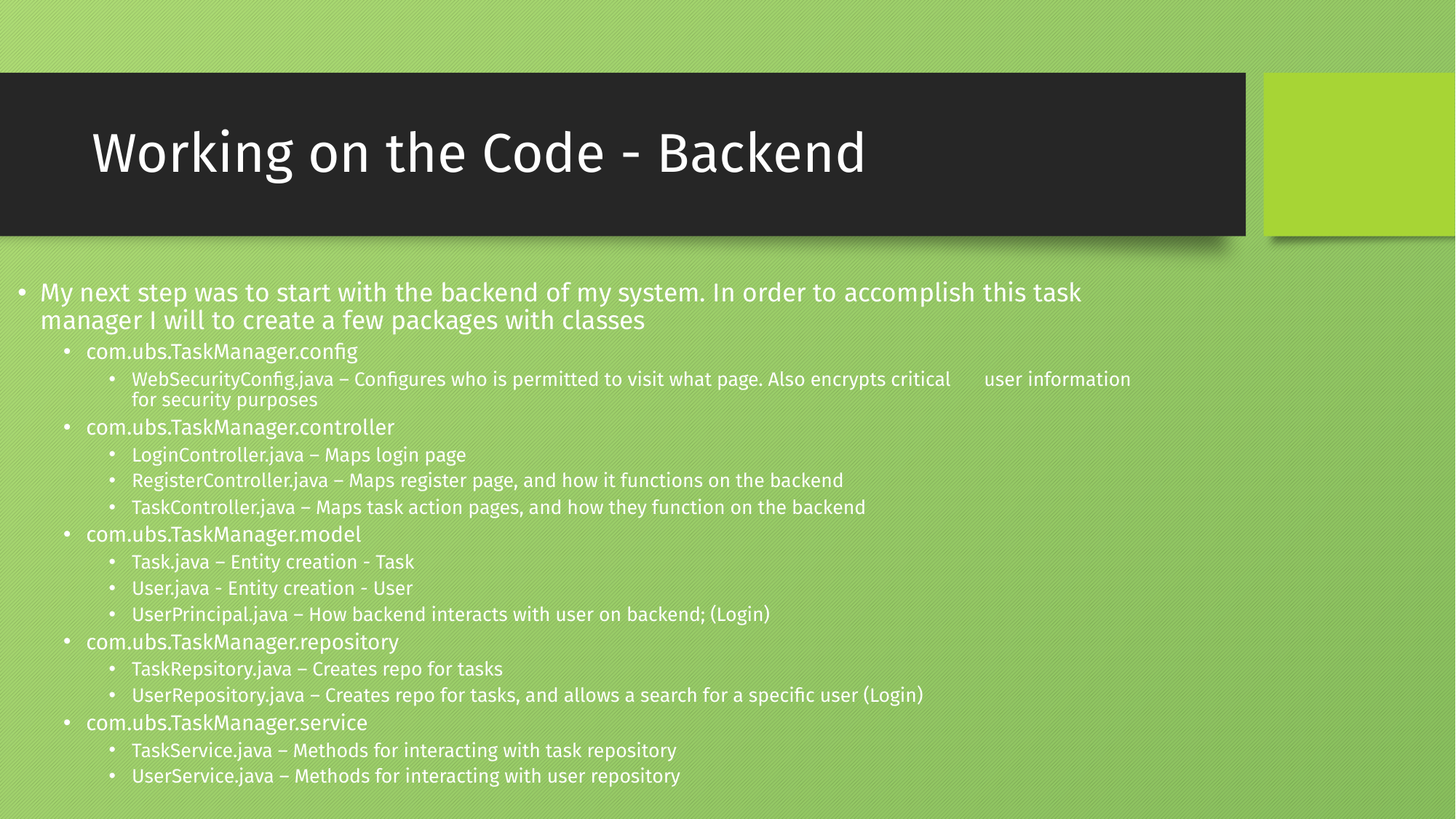

# Working on the Code - Backend
My next step was to start with the backend of my system. In order to accomplish this task manager I will to create a few packages with classes
com.ubs.TaskManager.config
WebSecurityConfig.java – Configures who is permitted to visit what page. Also encrypts critical 			user information for security purposes
com.ubs.TaskManager.controller
LoginController.java – Maps login page
RegisterController.java – Maps register page, and how it functions on the backend
TaskController.java – Maps task action pages, and how they function on the backend
com.ubs.TaskManager.model
Task.java – Entity creation - Task
User.java - Entity creation - User
UserPrincipal.java – How backend interacts with user on backend; (Login)
com.ubs.TaskManager.repository
TaskRepsitory.java – Creates repo for tasks
UserRepository.java – Creates repo for tasks, and allows a search for a specific user (Login)
com.ubs.TaskManager.service
TaskService.java – Methods for interacting with task repository
UserService.java – Methods for interacting with user repository